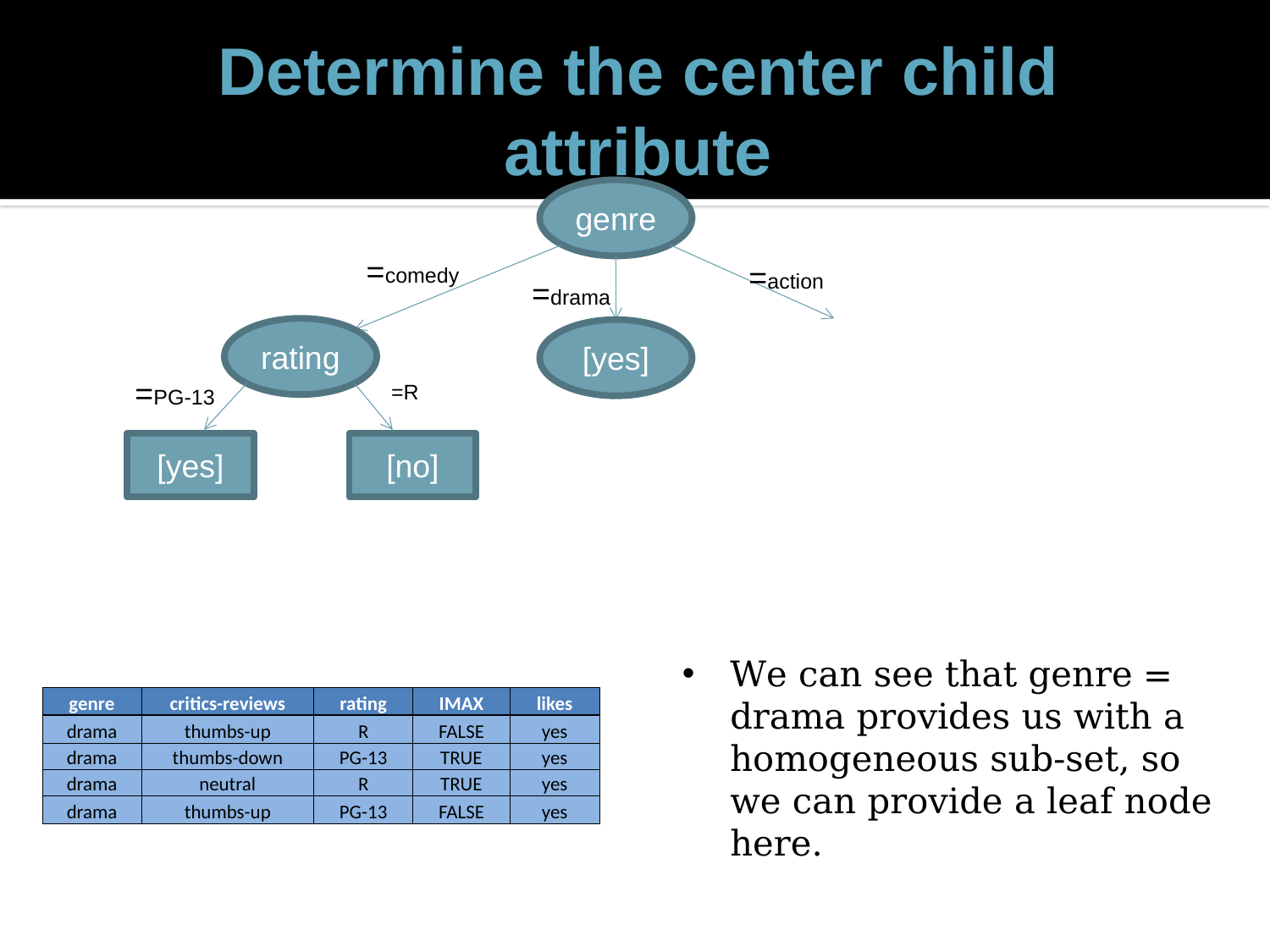

# Determine the center child attribute
genre
=comedy
=action
=drama
rating
[yes]
=PG-13
=R
[yes]
[no]
We can see that genre = drama provides us with a homogeneous sub-set, so we can provide a leaf node here.
| genre | critics-reviews | rating | IMAX | likes |
| --- | --- | --- | --- | --- |
| drama | thumbs-up | R | FALSE | yes |
| drama | thumbs-down | PG-13 | TRUE | yes |
| drama | neutral | R | TRUE | yes |
| drama | thumbs-up | PG-13 | FALSE | yes |